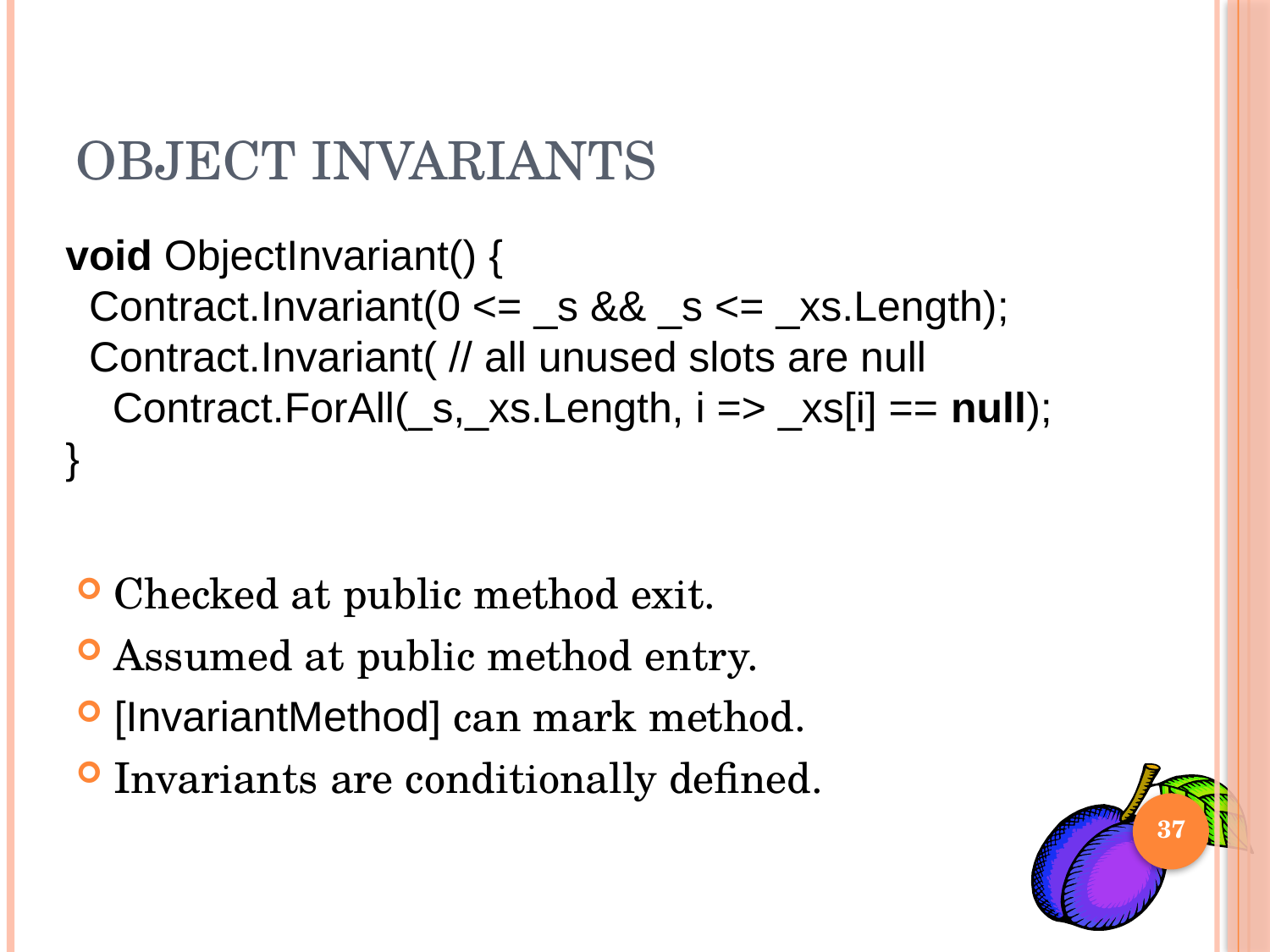

# Object Invariants
void ObjectInvariant() {
  Contract.Invariant(0 <= _s && _s <= _xs.Length);
  Contract.Invariant( // all unused slots are null
    Contract.ForAll(_s,_xs.Length, i => _xs[i] == null);
}
Checked at public method exit.
Assumed at public method entry.
[InvariantMethod] can mark method.
Invariants are conditionally defined.
37